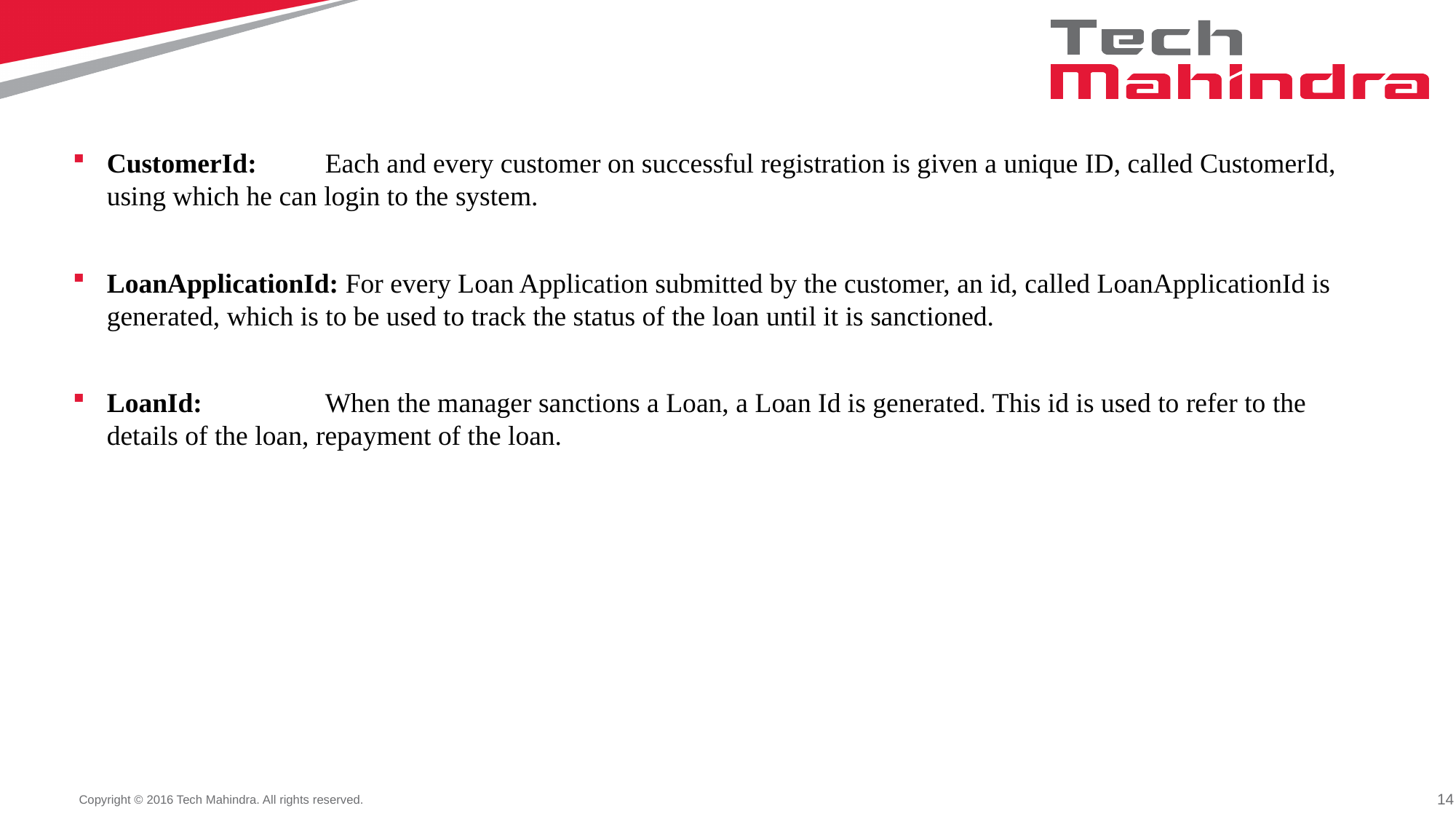

#
CustomerId:	Each and every customer on successful registration is given a unique ID, called CustomerId, using which he can login to the system.

LoanApplicationId: For every Loan Application submitted by the customer, an id, called LoanApplicationId is generated, which is to be used to track the status of the loan until it is sanctioned.

LoanId:    	When the manager sanctions a Loan, a Loan Id is generated. This id is used to refer to the details of the loan, repayment of the loan.